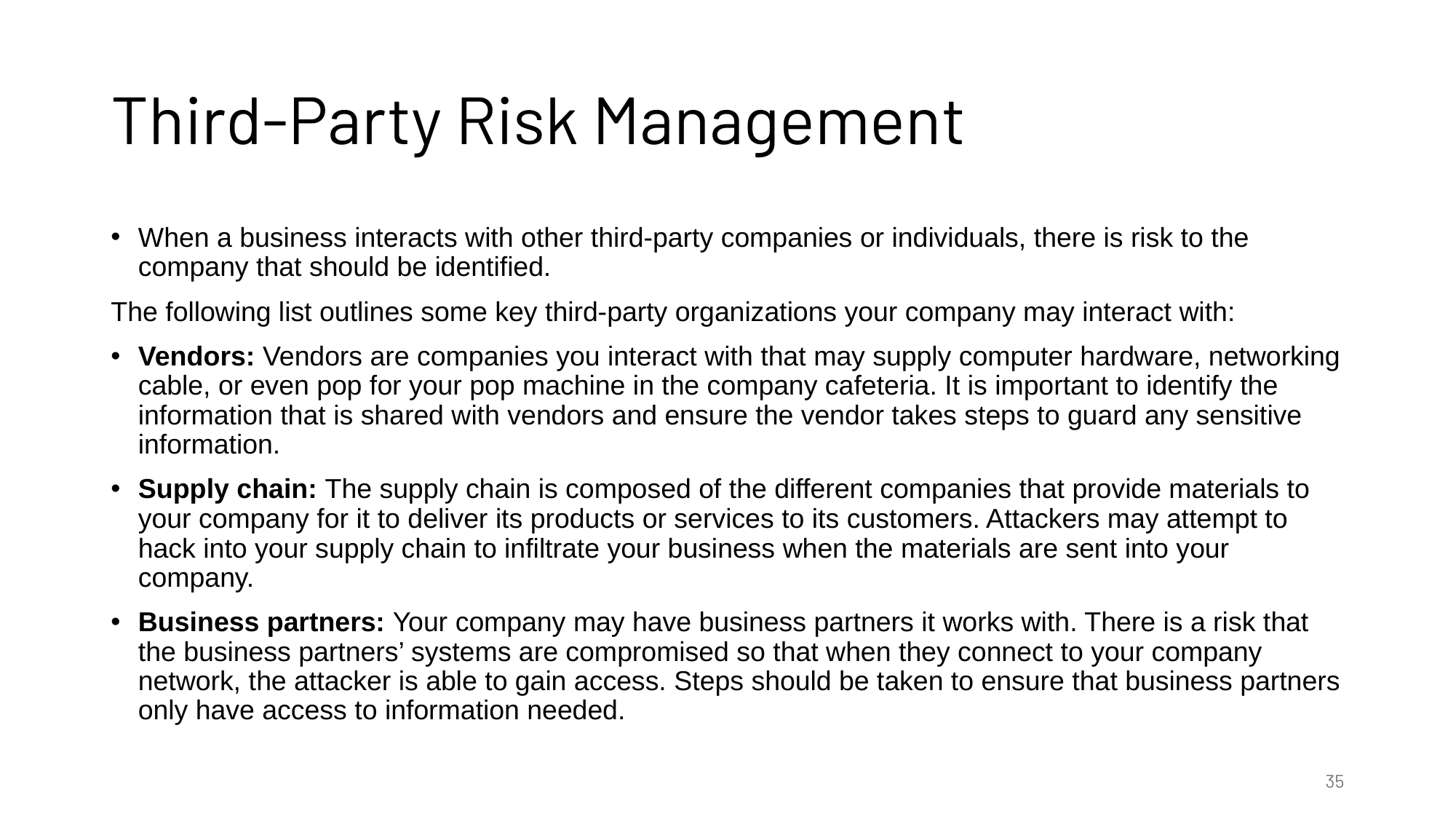

# Third-Party Risk Management
When a business interacts with other third-party companies or individuals, there is risk to the company that should be identified.
The following list outlines some key third-party organizations your company may interact with:
Vendors: Vendors are companies you interact with that may supply computer hardware, networking cable, or even pop for your pop machine in the company cafeteria. It is important to identify the information that is shared with vendors and ensure the vendor takes steps to guard any sensitive information.
Supply chain: The supply chain is composed of the different companies that provide materials to your company for it to deliver its products or services to its customers. Attackers may attempt to hack into your supply chain to infiltrate your business when the materials are sent into your company.
Business partners: Your company may have business partners it works with. There is a risk that the business partners’ systems are compromised so that when they connect to your company network, the attacker is able to gain access. Steps should be taken to ensure that business partners only have access to information needed.

35